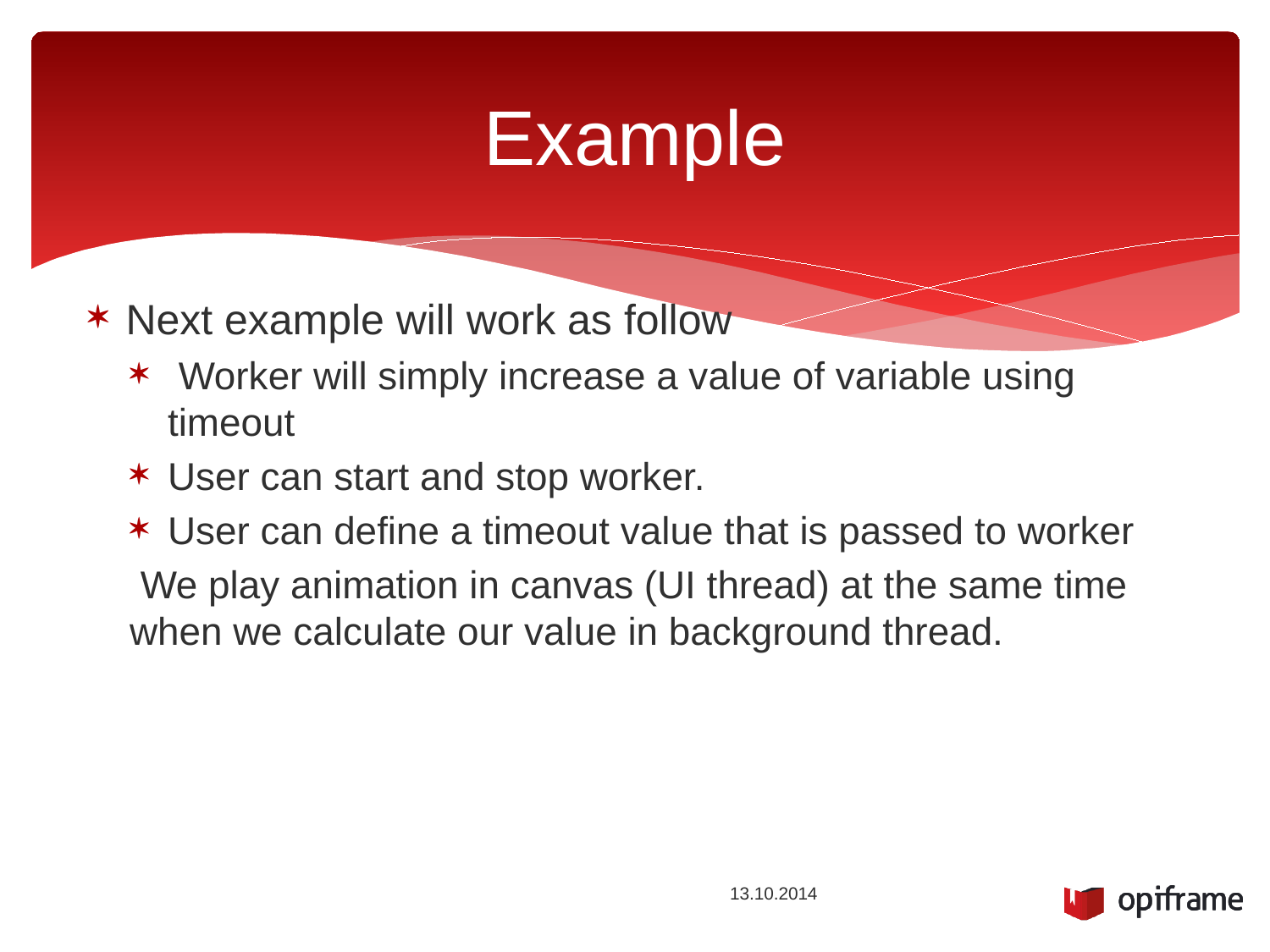

# Example
Next example will work as follow
 Worker will simply increase a value of variable using timeout
User can start and stop worker.
User can define a timeout value that is passed to worker
 We play animation in canvas (UI thread) at the same time   when we calculate our value in background thread.

13.10.2014